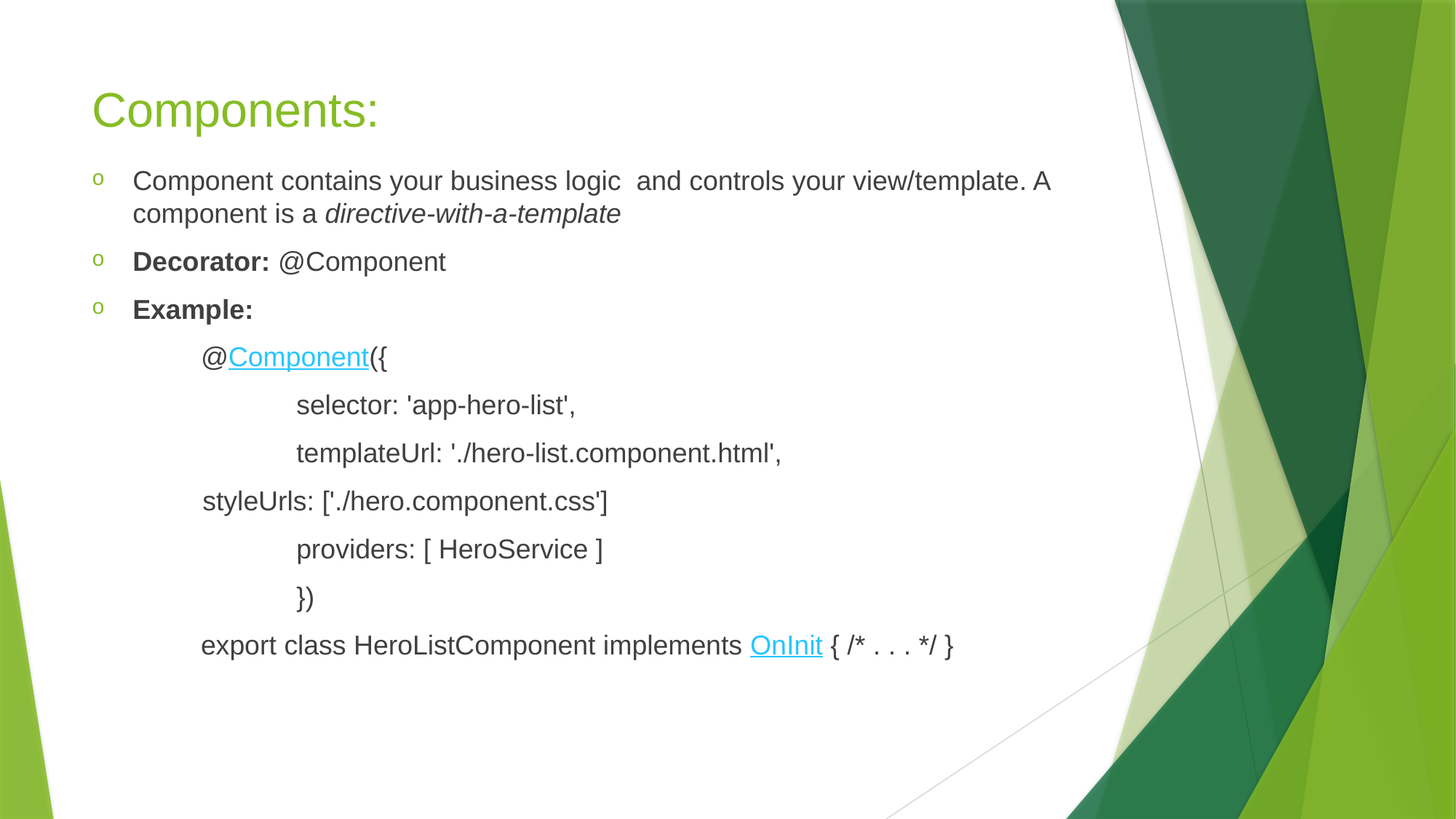

# Components:
Component contains your business logic  and controls your view/template. A component is a directive-with-a-template
Decorator: @Component
Example:
	@Component({
	selector: 'app-hero-list',
	templateUrl: './hero-list.component.html',
  styleUrls: ['./hero.component.css']
	providers: [ HeroService ]
	})
	export class HeroListComponent implements OnInit { /* . . . */ }